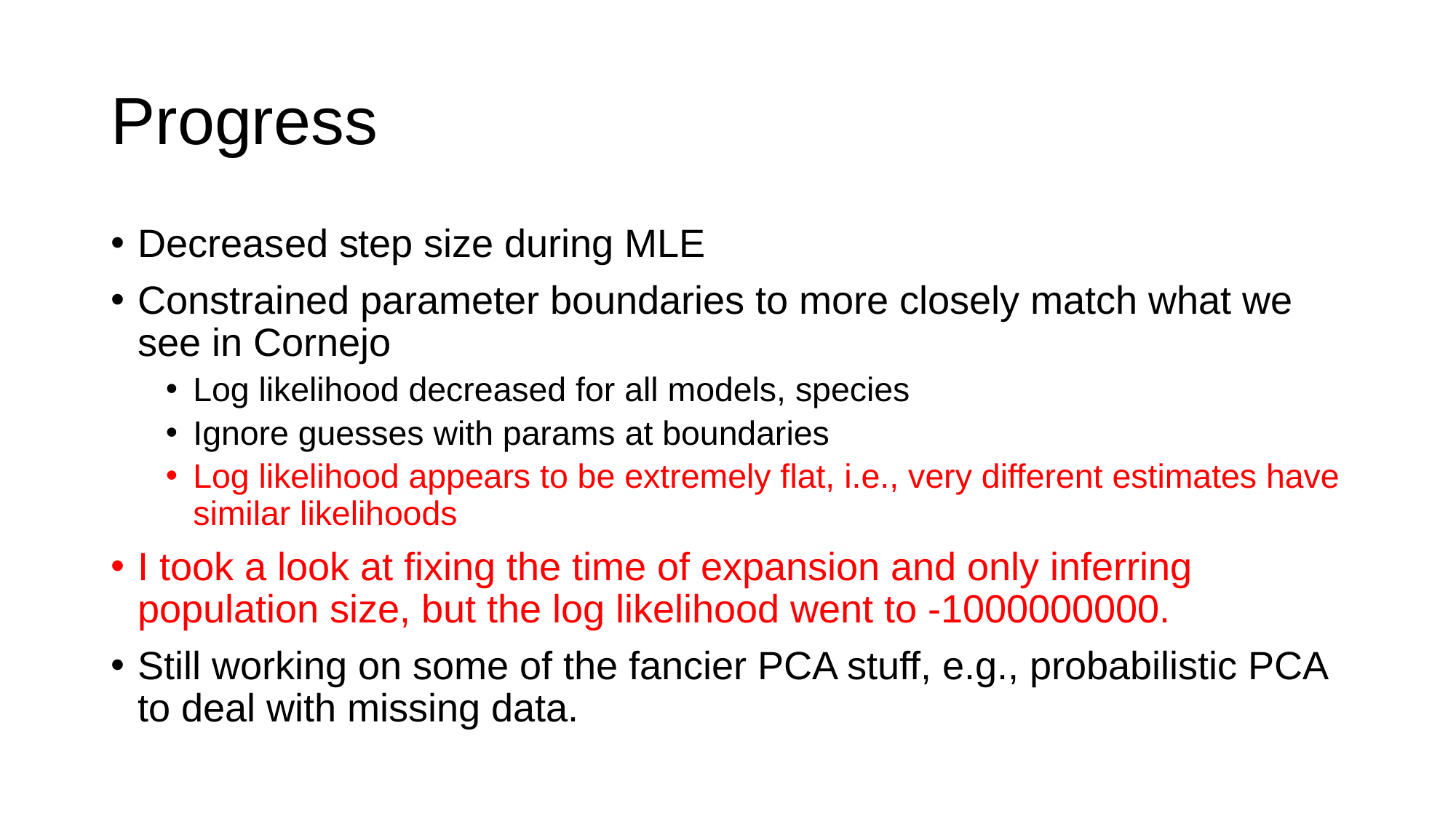

# Progress
Decreased step size during MLE
Constrained parameter boundaries to more closely match what we see in Cornejo
Log likelihood decreased for all models, species
Ignore guesses with params at boundaries
Log likelihood appears to be extremely flat, i.e., very different estimates have similar likelihoods
I took a look at fixing the time of expansion and only inferring population size, but the log likelihood went to -1000000000.
Still working on some of the fancier PCA stuff, e.g., probabilistic PCA to deal with missing data.